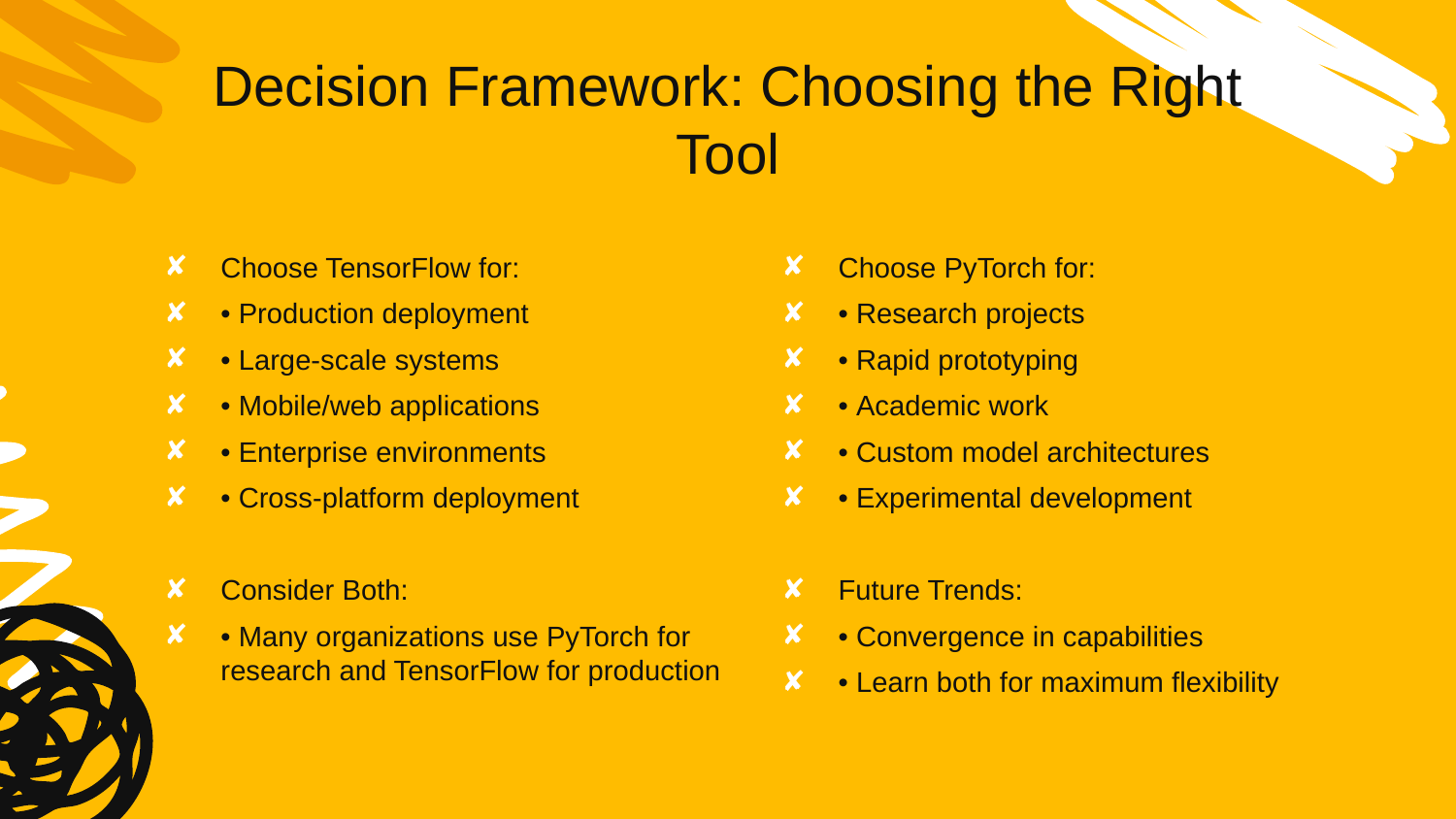

# Decision Framework: Choosing the Right Tool
Choose TensorFlow for:
• Production deployment
• Large-scale systems
• Mobile/web applications
• Enterprise environments
• Cross-platform deployment

Consider Both:
• Many organizations use PyTorch for research and TensorFlow for production
Choose PyTorch for:
• Research projects
• Rapid prototyping
• Academic work
• Custom model architectures
• Experimental development

Future Trends:
• Convergence in capabilities
• Learn both for maximum flexibility